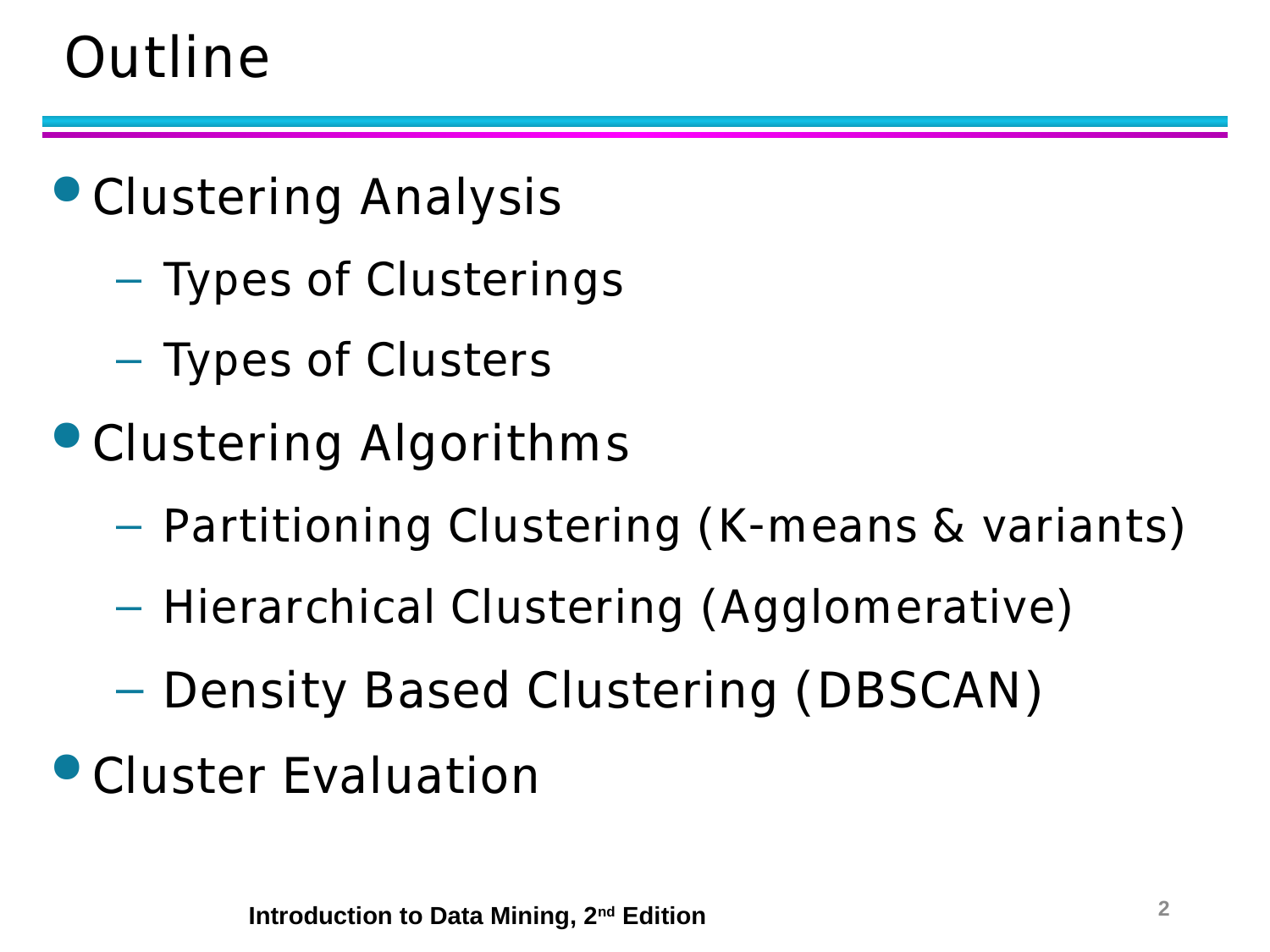

# Outline
Clustering Analysis
Types of Clusterings
Types of Clusters
Clustering Algorithms
Partitioning Clustering (K-means & variants)
Hierarchical Clustering (Agglomerative)
Density Based Clustering (DBSCAN)
Cluster Evaluation
2
		     Introduction to Data Mining, 2nd Edition